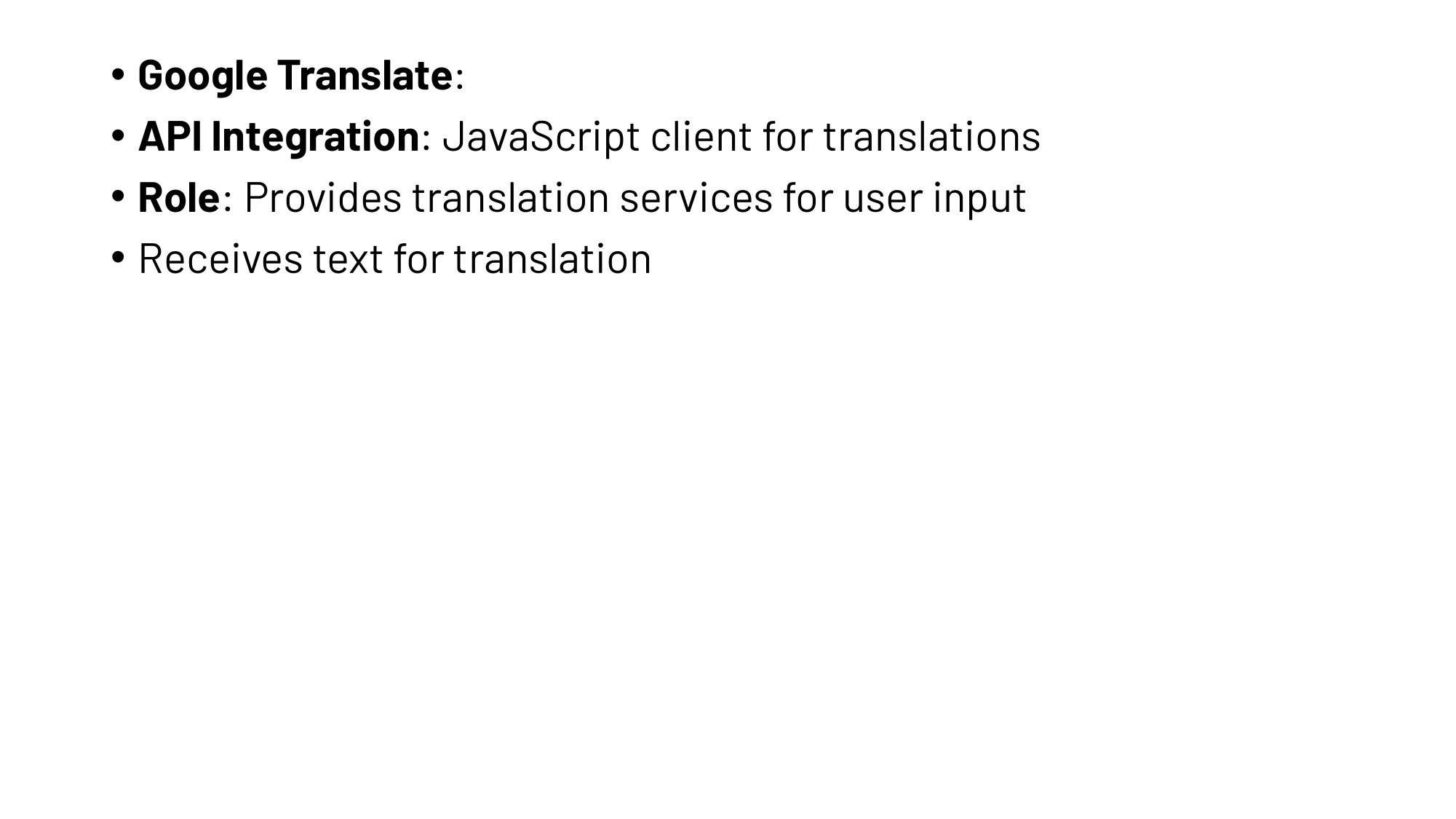

Google Translate:
API Integration: JavaScript client for translations
Role: Provides translation services for user input
Receives text for translation